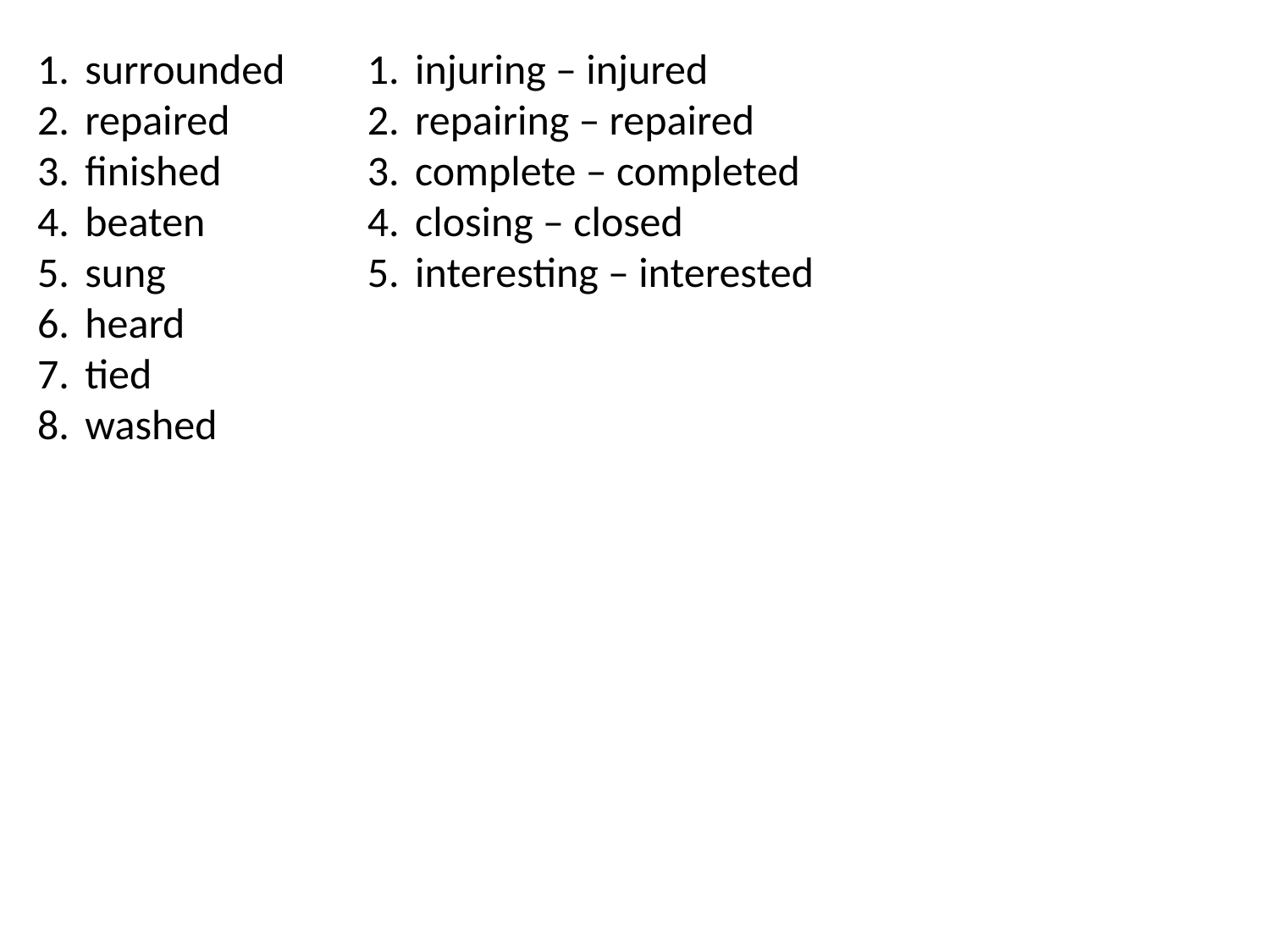

surrounded
repaired
finished
beaten
sung
heard
tied
washed
injuring – injured
repairing – repaired
complete – completed
closing – closed
interesting – interested